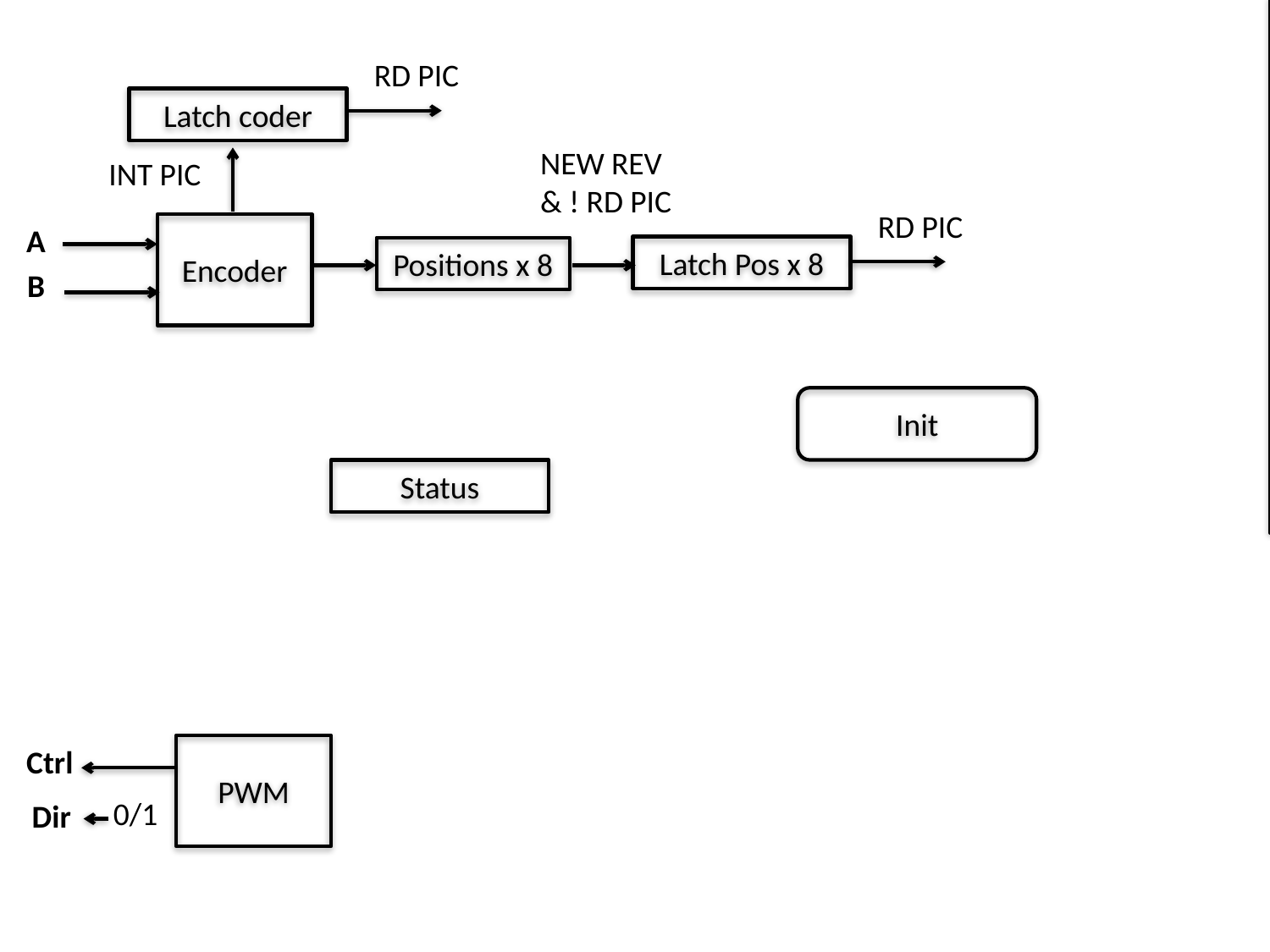

Asser
- INT timer pour latch
- PID
Generation PWM

Beacon computing
- Polling status
- Read Latch Pos
Detect spots (center+width)
- Controls: complete tour, no more than 3 spots
- Identifiy reference
- Distance and angle comp
- Flags generation
RD PIC
Latch coder
NEW REV
& ! RD PIC
INT PIC
RD PIC
A
Encoder
Latch Pos x 8
Positions x 8
B
Init
Status
PWM
Ctrl
0/1
Dir